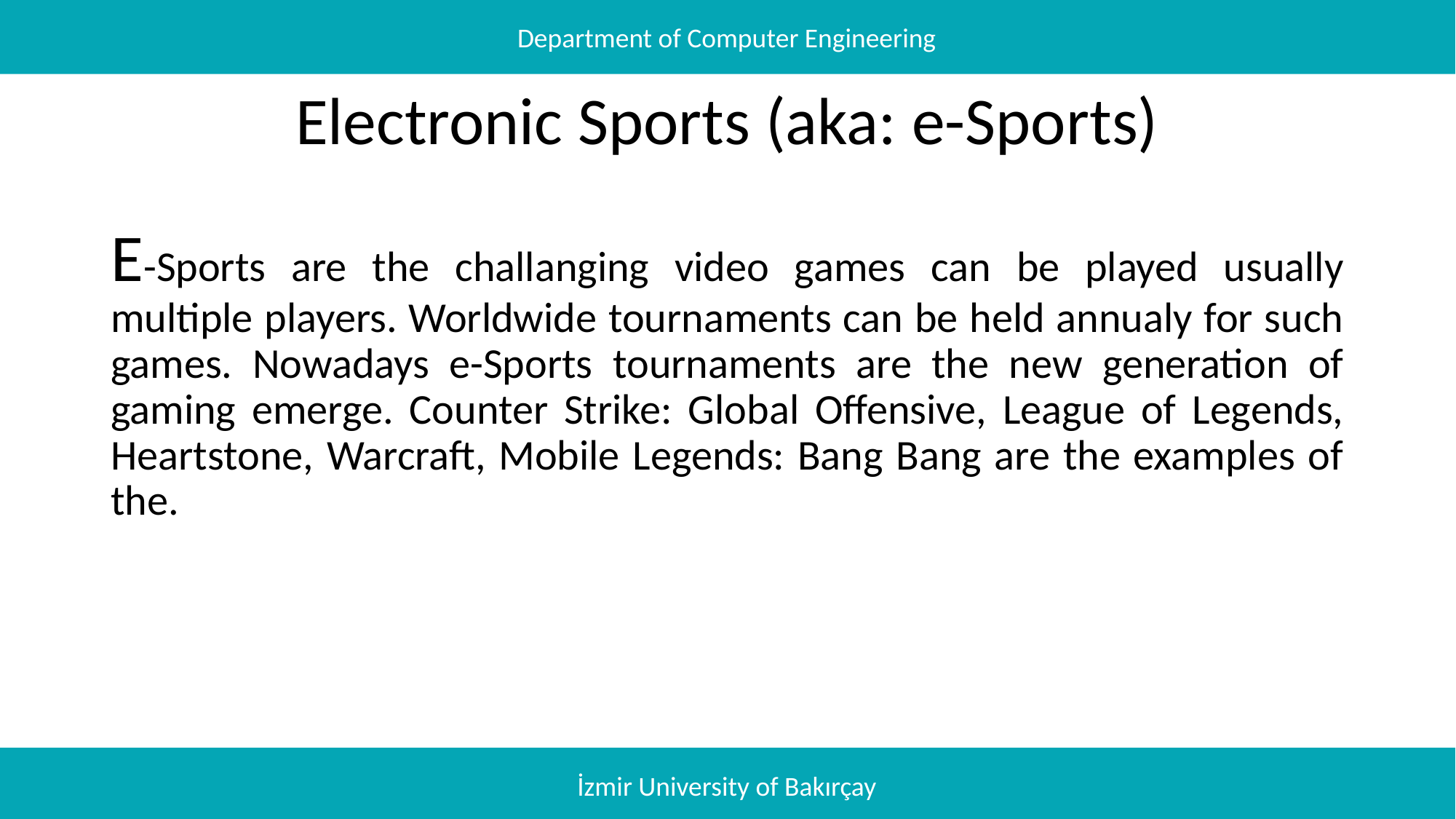

Department of Computer Engineering
# Electronic Sports (aka: e-Sports)
E-Sports are the challanging video games can be played usually multiple players. Worldwide tournaments can be held annualy for such games. Nowadays e-Sports tournaments are the new generation of gaming emerge. Counter Strike: Global Offensive, League of Legends, Heartstone, Warcraft, Mobile Legends: Bang Bang are the examples of the.

İzmir University of Bakırçay